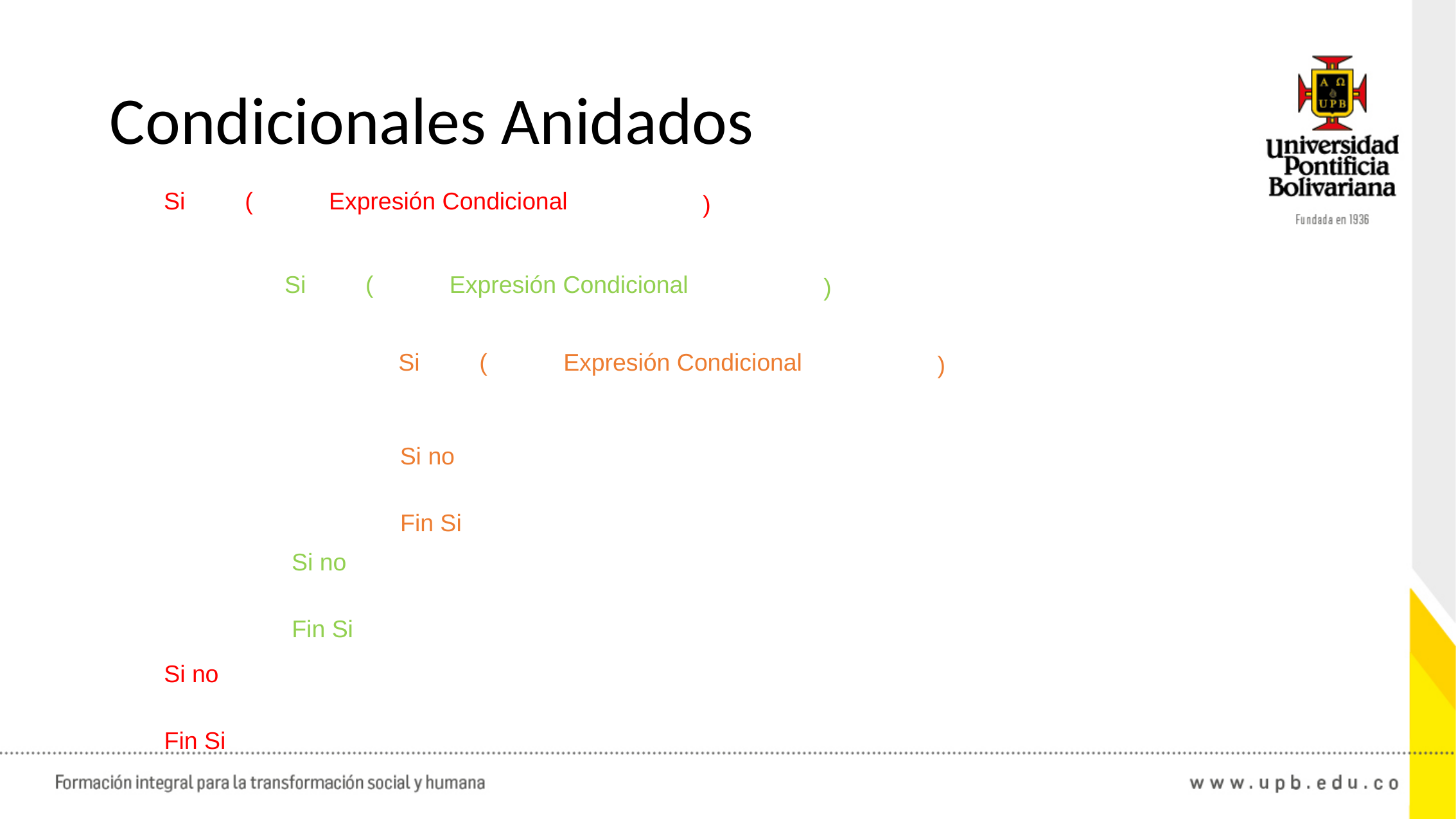

# Condicionales Anidados
Si
(
Expresión Condicional
)
Si
(
Expresión Condicional
)
Si
(
Expresión Condicional
)
Si no
Fin Si
Si no
Fin Si
Si no
Fin Si